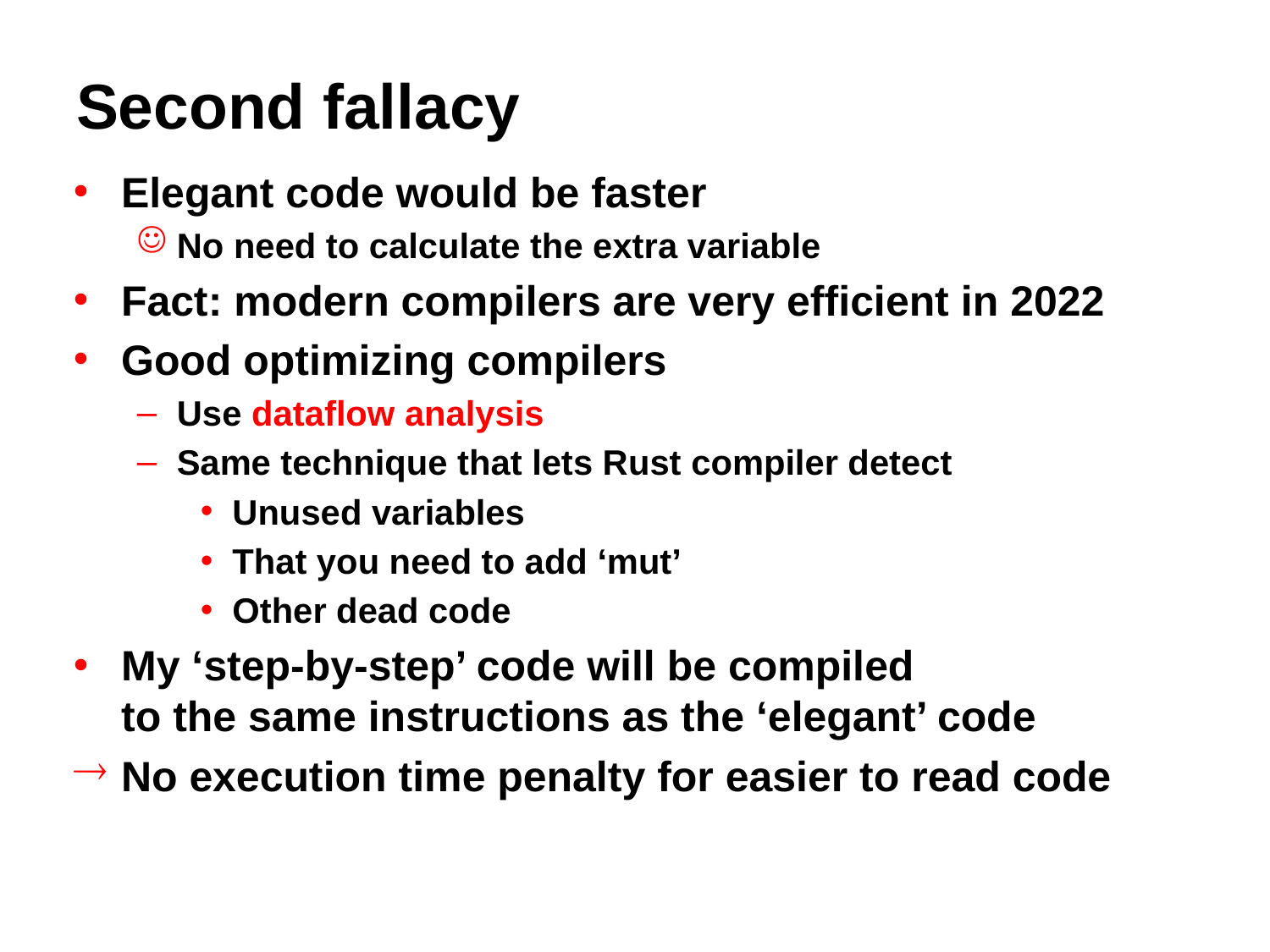

# Second fallacy
Elegant code would be faster
No need to calculate the extra variable
Fact: modern compilers are very efficient in 2022
Good optimizing compilers
Use dataflow analysis
Same technique that lets Rust compiler detect
Unused variables
That you need to add ‘mut’
Other dead code
My ‘step-by-step’ code will be compiled
to the same instructions as the ‘elegant’ code
No execution time penalty for easier to read code

For the Shape trait
Two functions needed
Signatures here must match signatures in the Trait definition